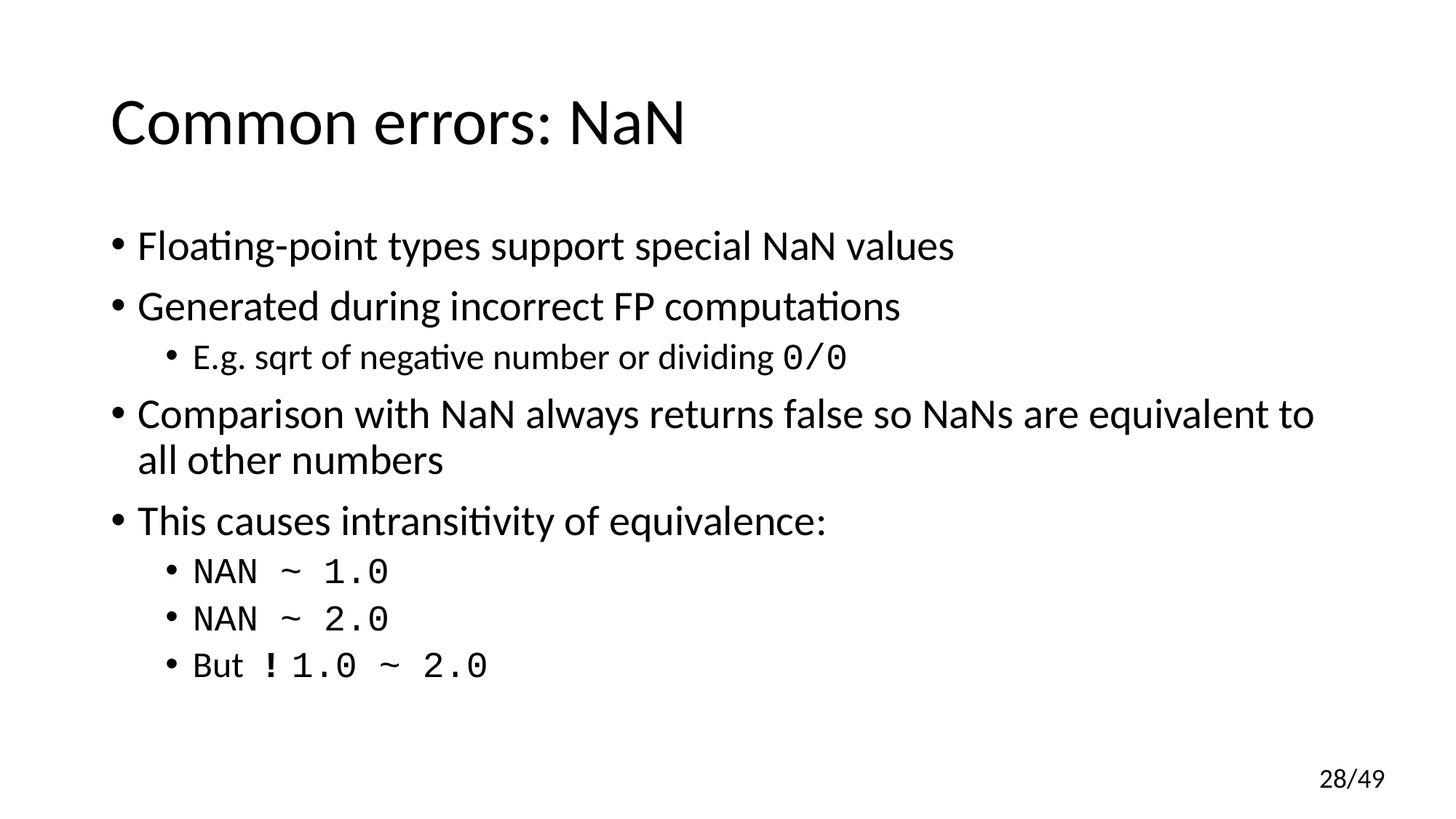

# Common errors: NaN
Floating-point types support special NaN values
Generated during incorrect FP computations
E.g. sqrt of negative number or dividing 0/0
Comparison with NaN always returns false so NaNs are equivalent to all other numbers
This causes intransitivity of equivalence:
NAN ~ 1.0
NAN ~ 2.0
But  ! 1.0 ~ 2.0